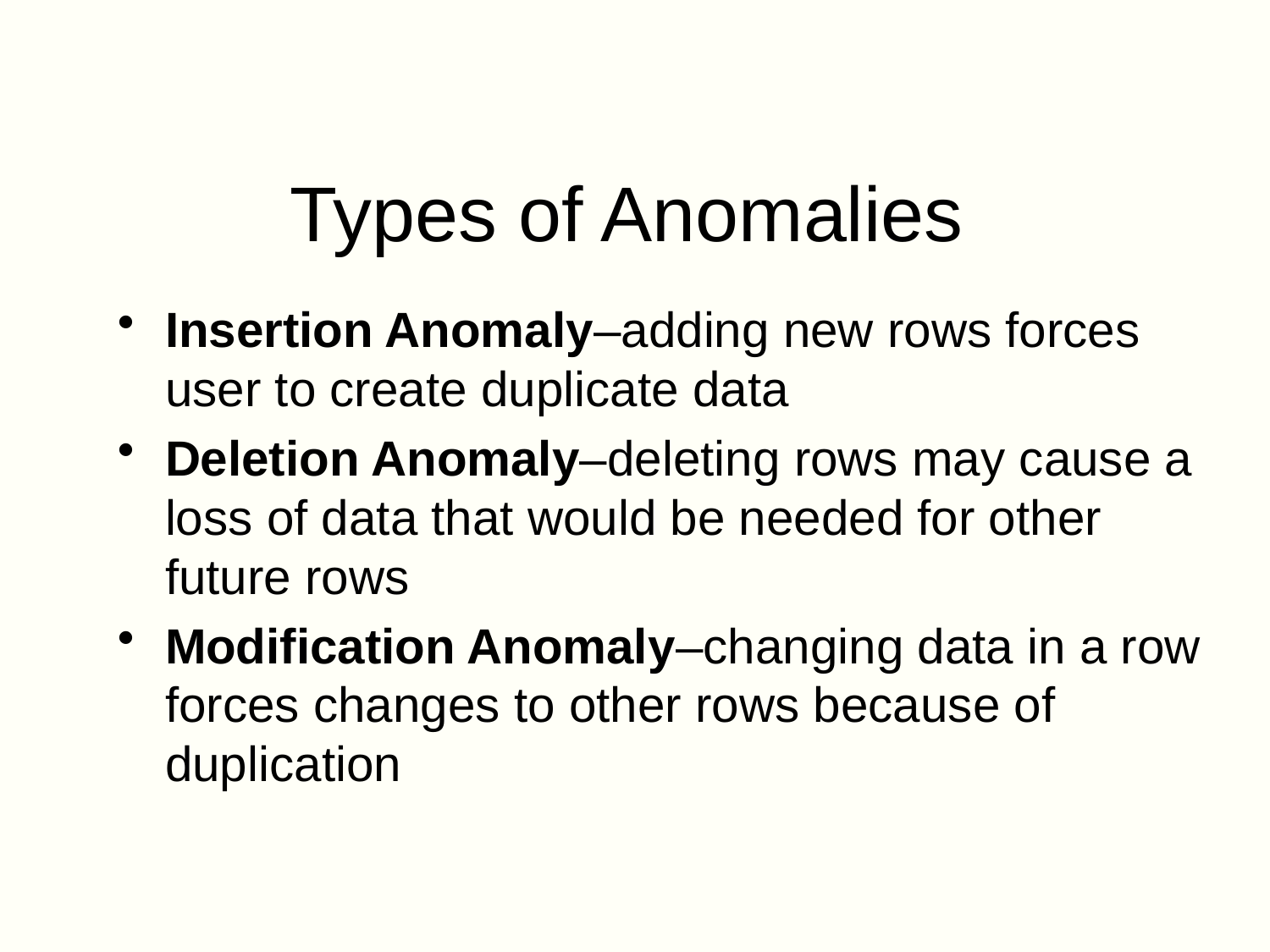

# Types of Anomalies
Insertion Anomaly–adding new rows forces user to create duplicate data
Deletion Anomaly–deleting rows may cause a loss of data that would be needed for other future rows
Modification Anomaly–changing data in a row forces changes to other rows because of duplication